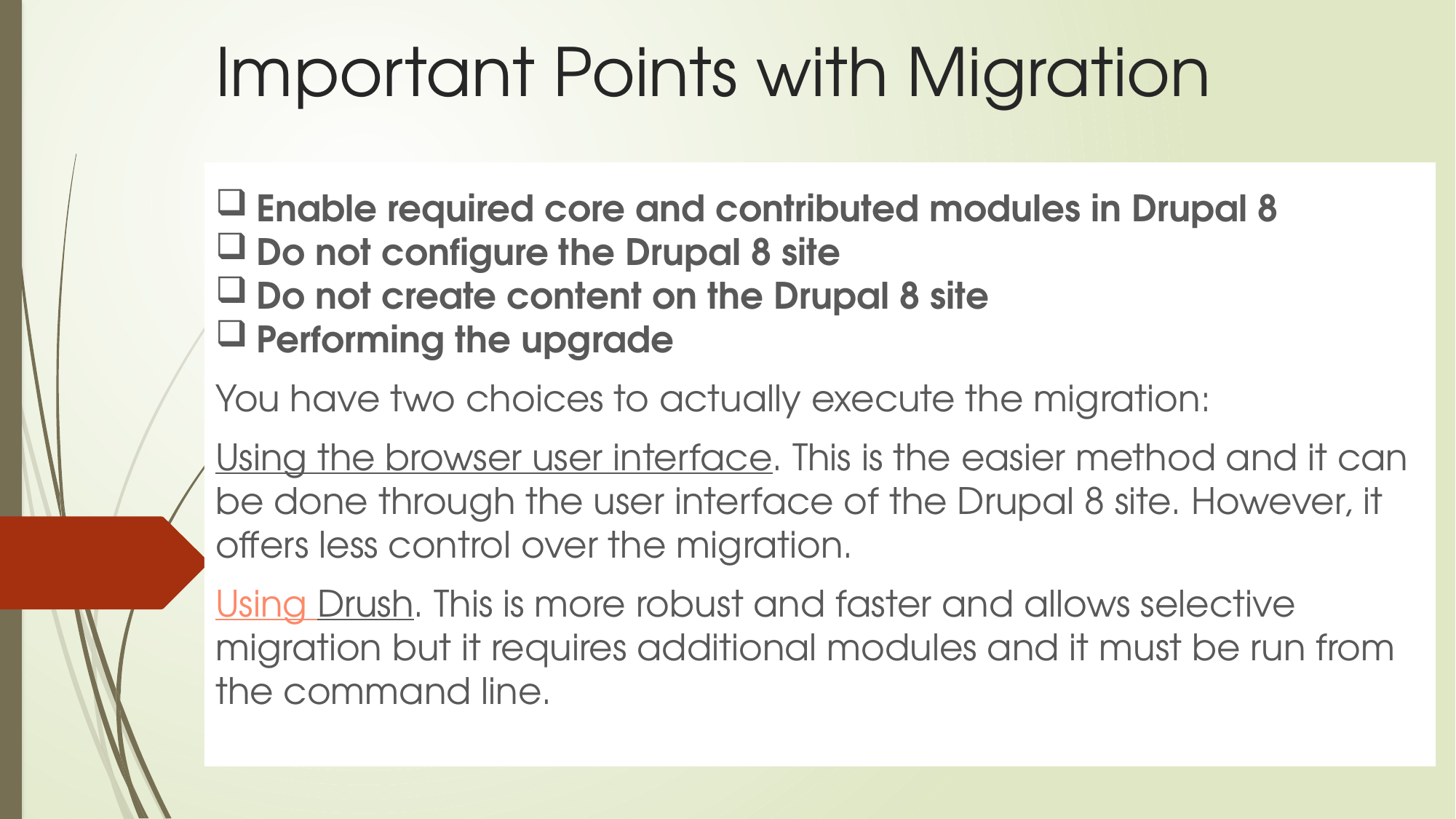

# Important Points with Migration
Enable required core and contributed modules in Drupal 8
Do not configure the Drupal 8 site
Do not create content on the Drupal 8 site
Performing the upgrade
You have two choices to actually execute the migration:
Using the browser user interface. This is the easier method and it can be done through the user interface of the Drupal 8 site. However, it offers less control over the migration.
Using Drush. This is more robust and faster and allows selective migration but it requires additional modules and it must be run from the command line.